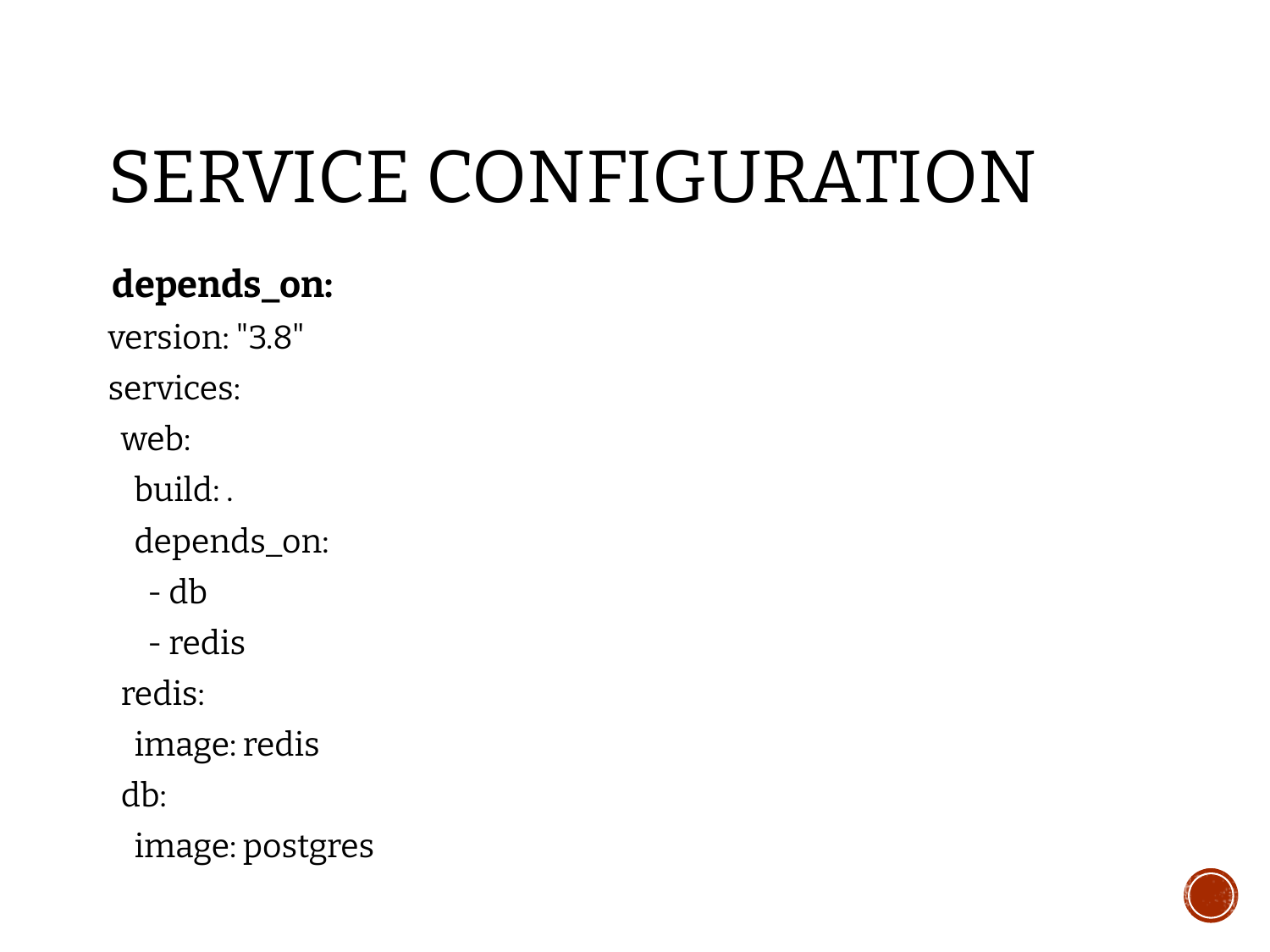

# Service configuration
 depends_on:
version: "3.8"
services:
  web:
    build: .
    depends_on:
      - db
      - redis
  redis:
    image: redis
  db:
    image: postgres